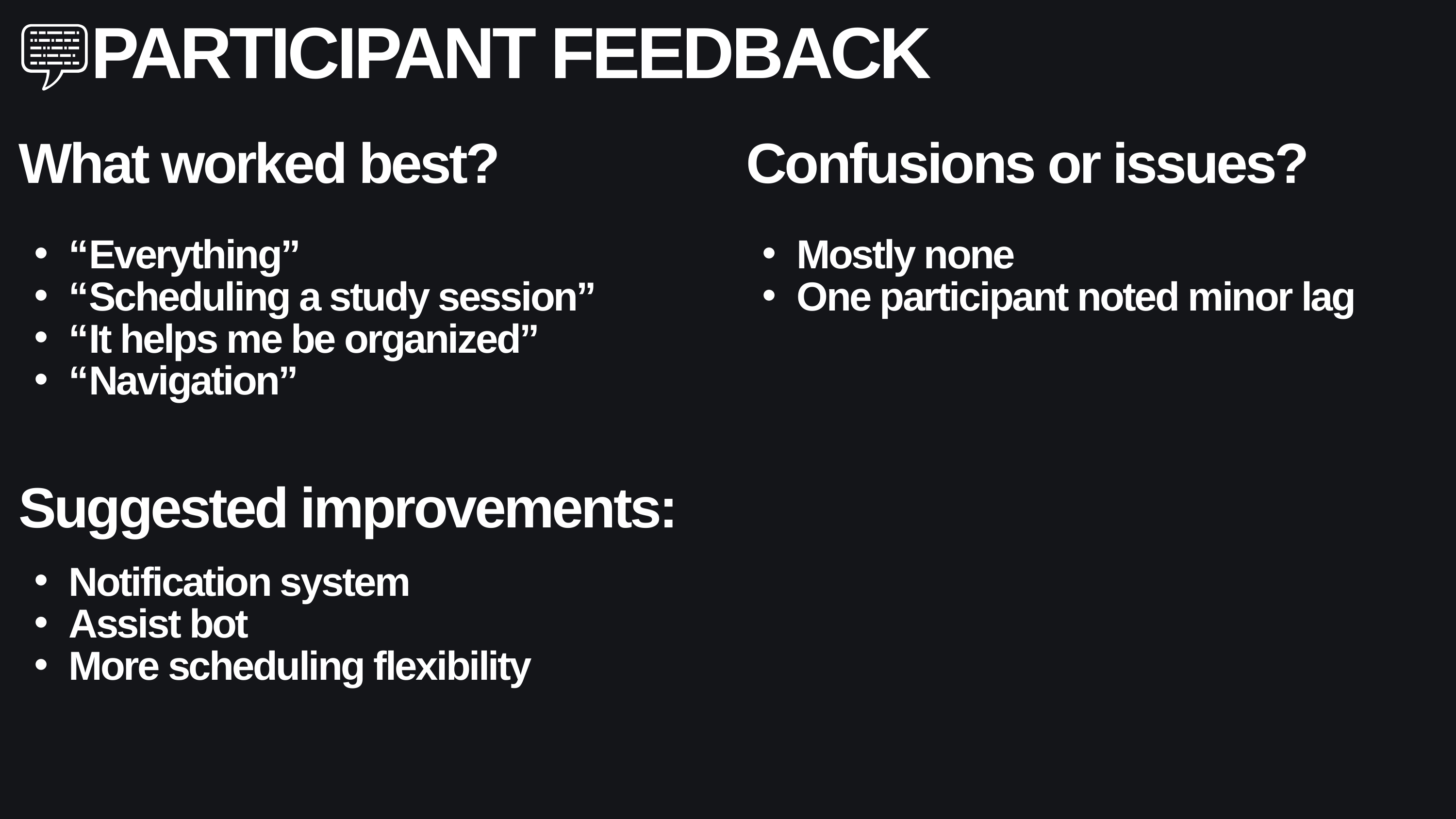

💬PARTICIPANT FEEDBACK
What worked best?
Confusions or issues?
“Everything”
“Scheduling a study session”
“It helps me be organized”
“Navigation”

Mostly none
One participant noted minor lag

Suggested improvements:

Notification system
Assist bot
More scheduling flexibility